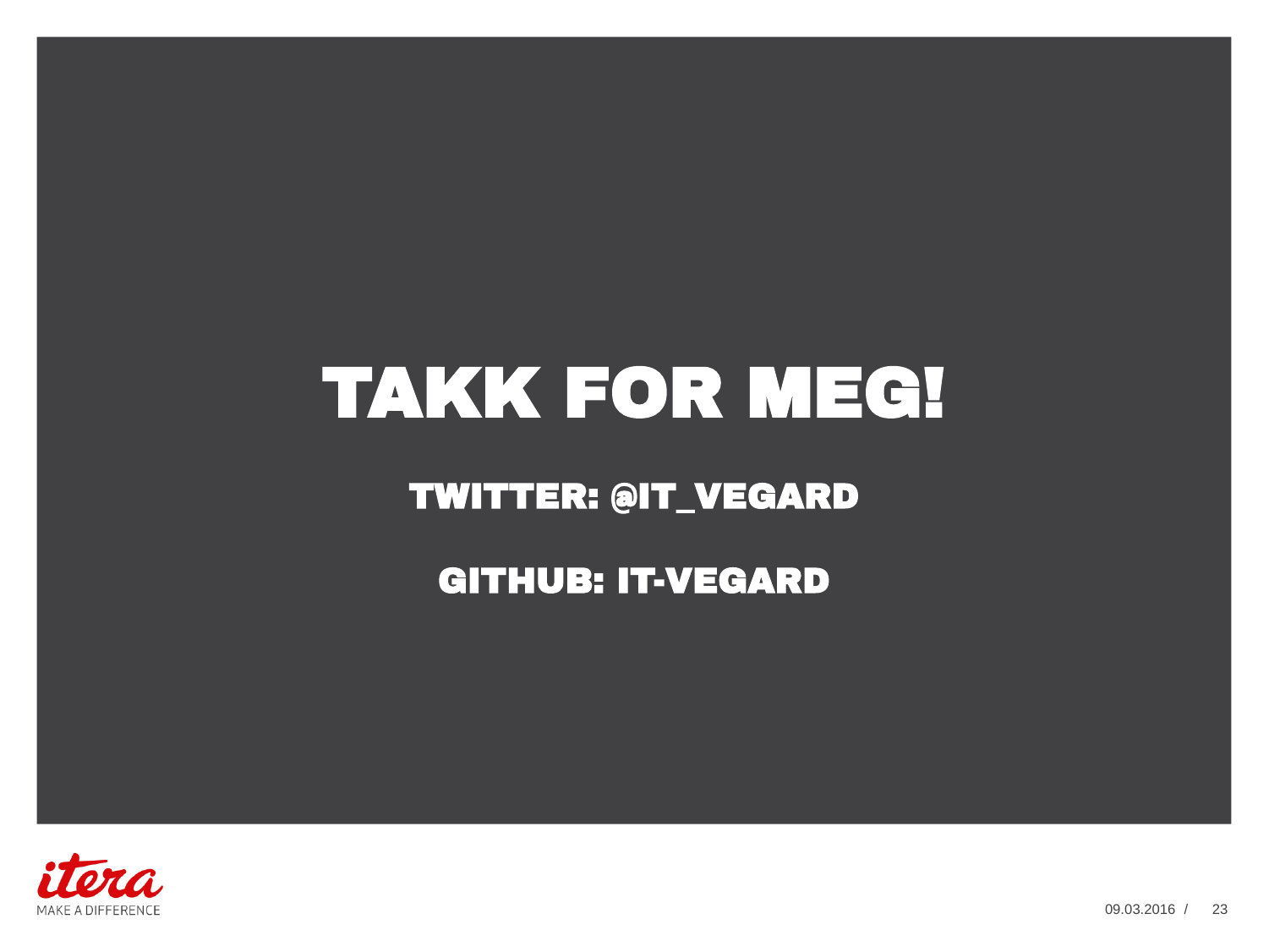

# Takk for meg! TWITTER: @it_vegard github: it-vegard
09.03.2016
/      23